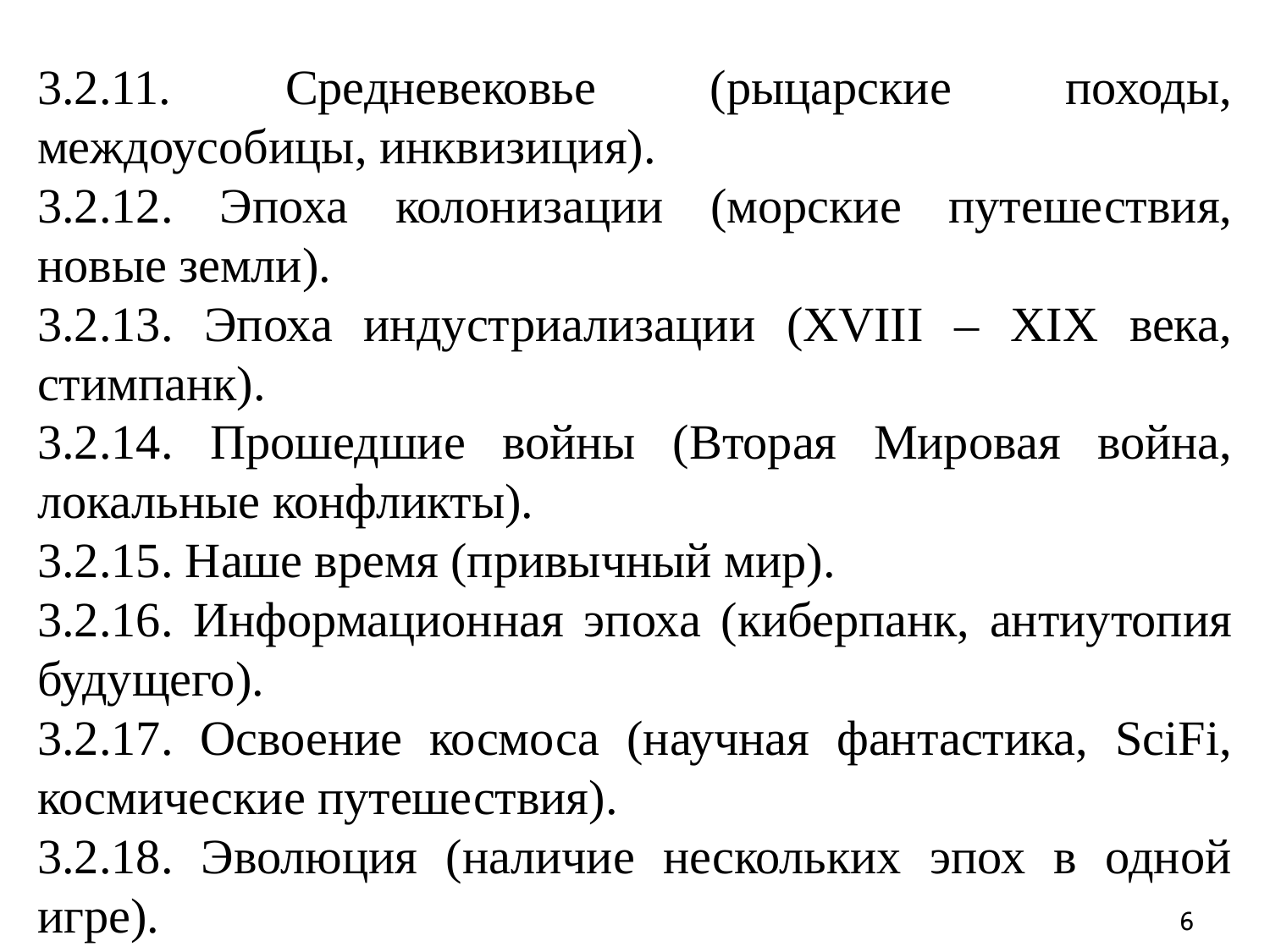

3.2.11. Средневековье (рыцарские походы, междоусобицы, инквизиция).
3.2.12. Эпоха колонизации (морские путешествия, новые земли).
3.2.13. Эпоха индустриализации (XVIII – XIX века, стимпанк).
3.2.14. Прошедшие войны (Вторая Мировая война, локальные конфликты).
3.2.15. Наше время (привычный мир).
3.2.16. Информационная эпоха (киберпанк, антиутопия будущего).
3.2.17. Освоение космоса (научная фантастика, SciFi, космические путешествия).
3.2.18. Эволюция (наличие нескольких эпох в одной игре).
6